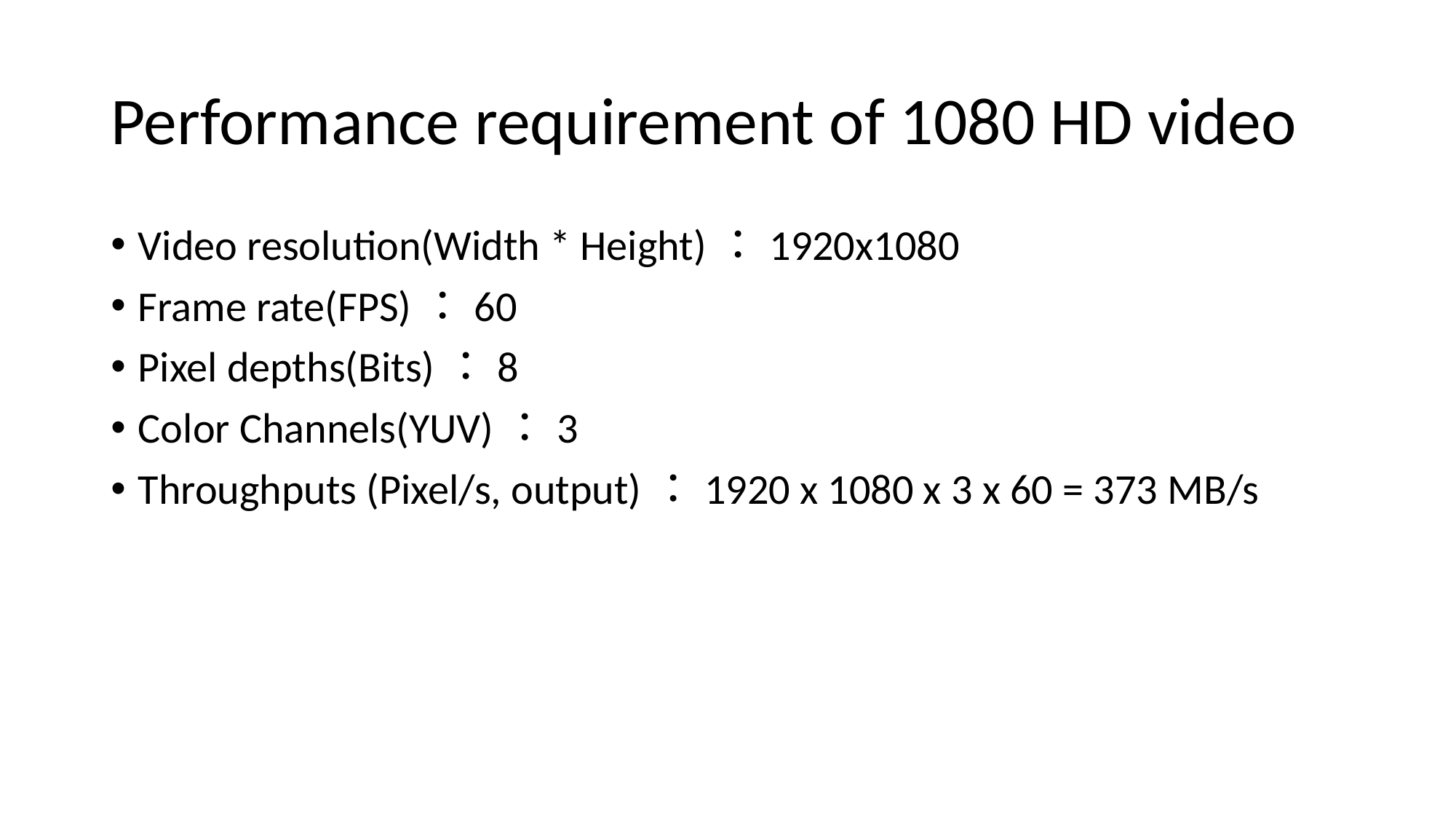

# Performance requirement of 1080 HD video
Video resolution(Width * Height)：1920x1080
Frame rate(FPS)：60
Pixel depths(Bits)：8
Color Channels(YUV)：3
Throughputs (Pixel/s, output)：1920 x 1080 x 3 x 60 = 373 MB/s